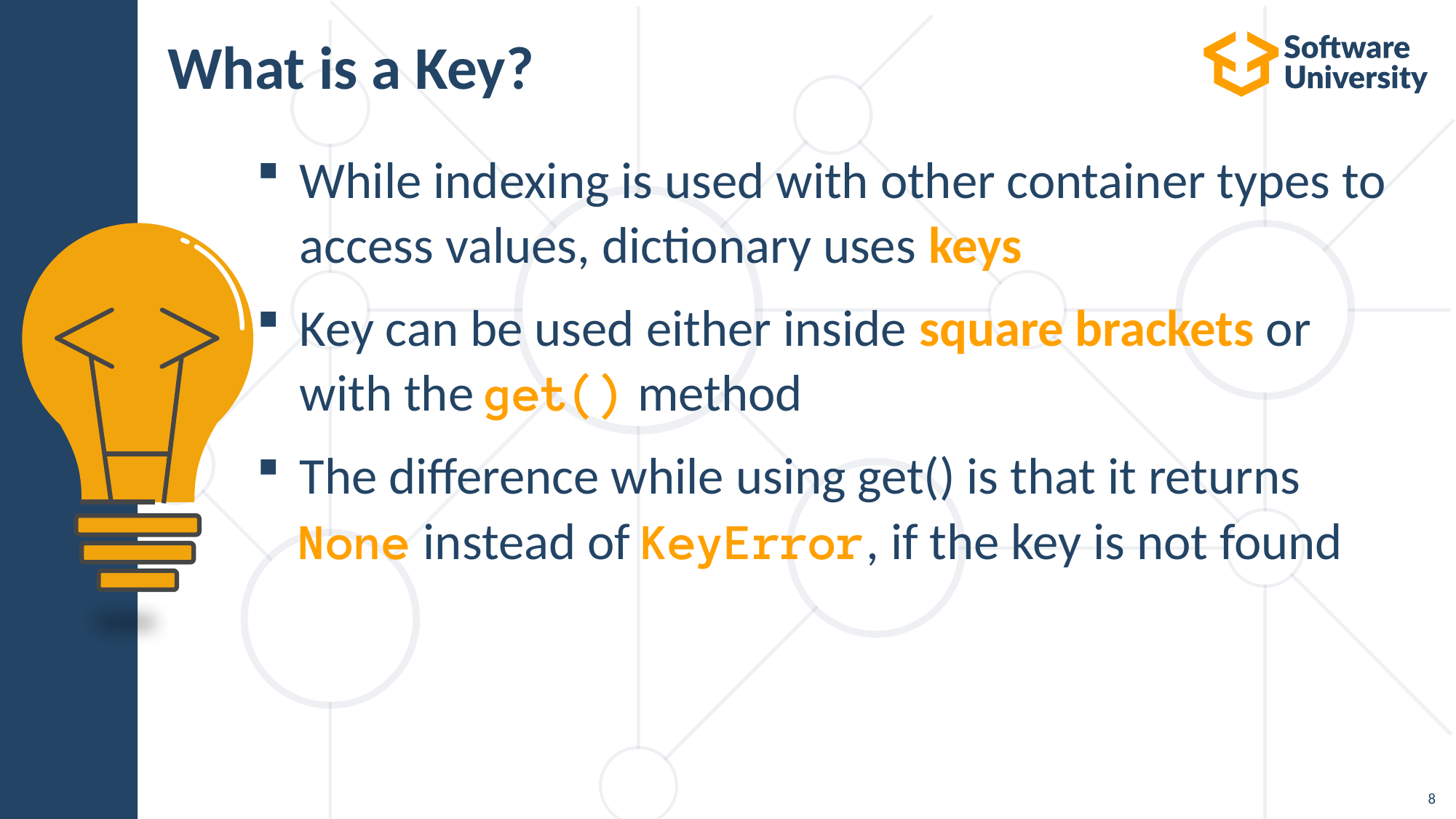

# What is a Key?
While indexing is used with other container types to access values, dictionary uses keys
Key can be used either inside square brackets or
with the get() method
The difference while using get() is that it returns
None instead of KeyError, if the key is not found
8